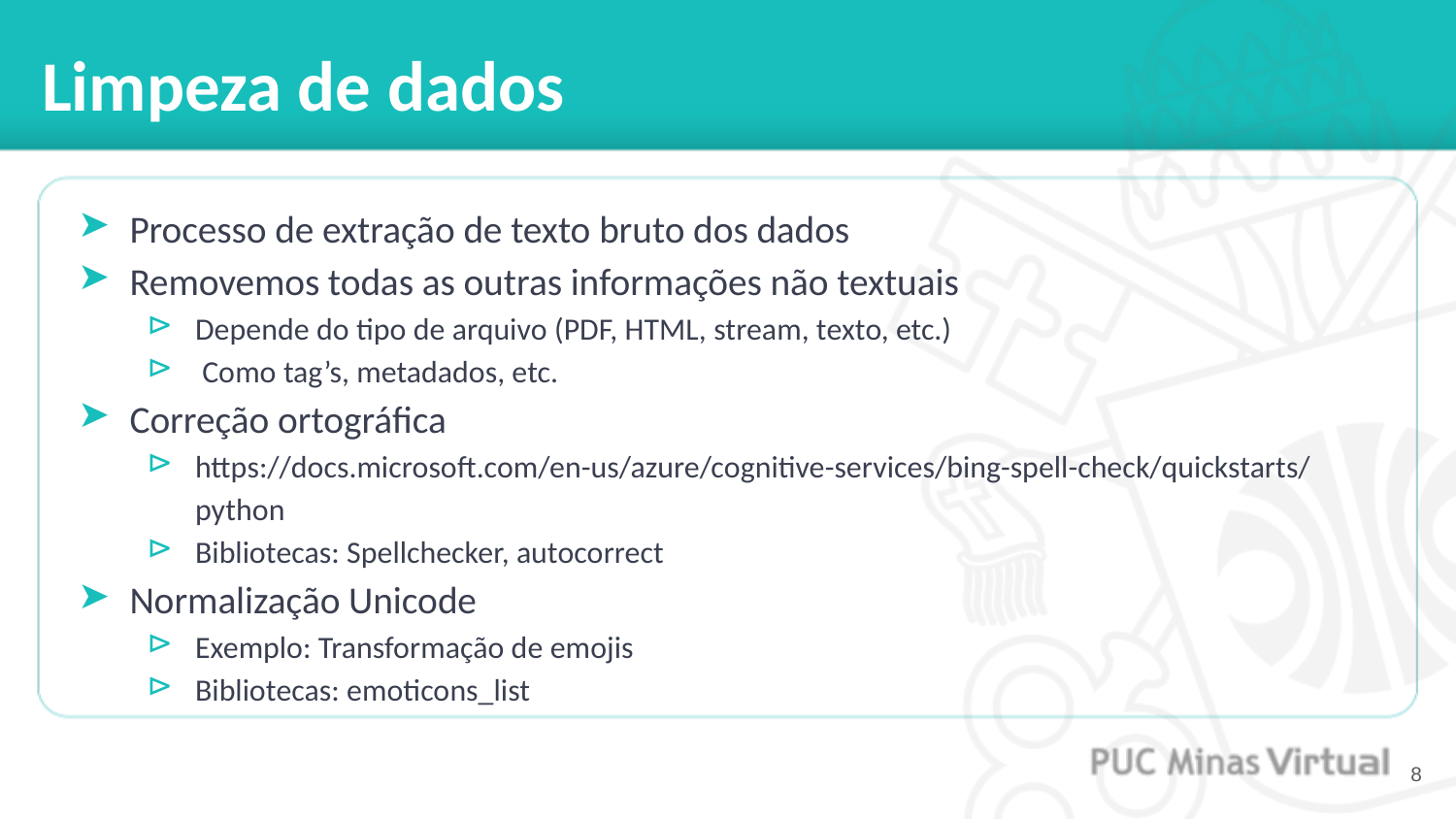

# Limpeza de dados
Processo de extração de texto bruto dos dados
Removemos todas as outras informações não textuais
Depende do tipo de arquivo (PDF, HTML, stream, texto, etc.)
 Como tag’s, metadados, etc.
Correção ortográfica
https://docs.microsoft.com/en-us/azure/cognitive-services/bing-spell-check/quickstarts/python
Bibliotecas: Spellchecker, autocorrect
Normalização Unicode
Exemplo: Transformação de emojis
Bibliotecas: emoticons_list
8